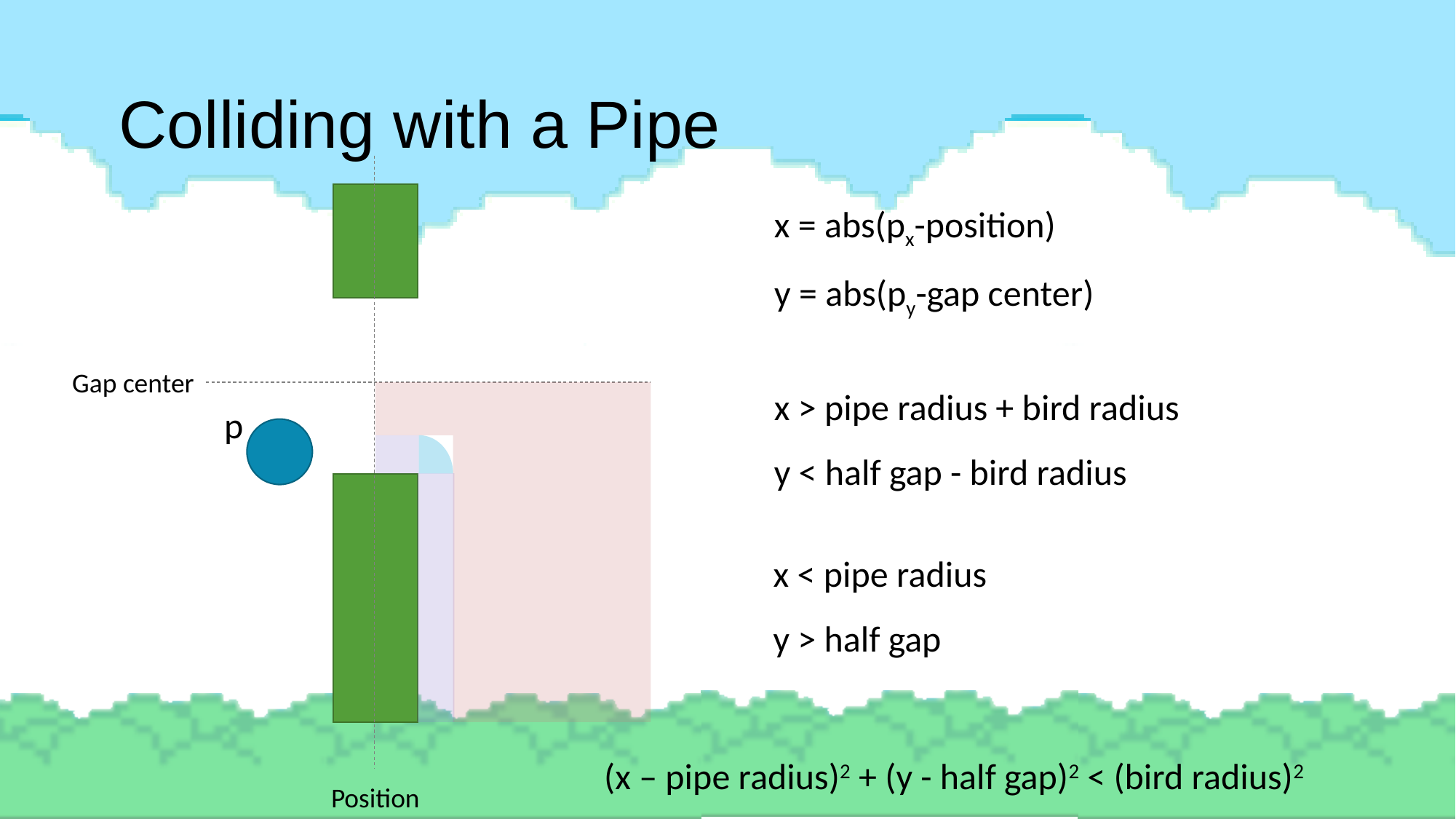

# Colliding with a Pipe

x = abs(px-position)
y = abs(py-gap center)
Gap center
x > pipe radius + bird radius

p

y < half gap - bird radius

x < pipe radius
y > half gap
(x – pipe radius)2 + (y - half gap)2 < (bird radius)2
Position